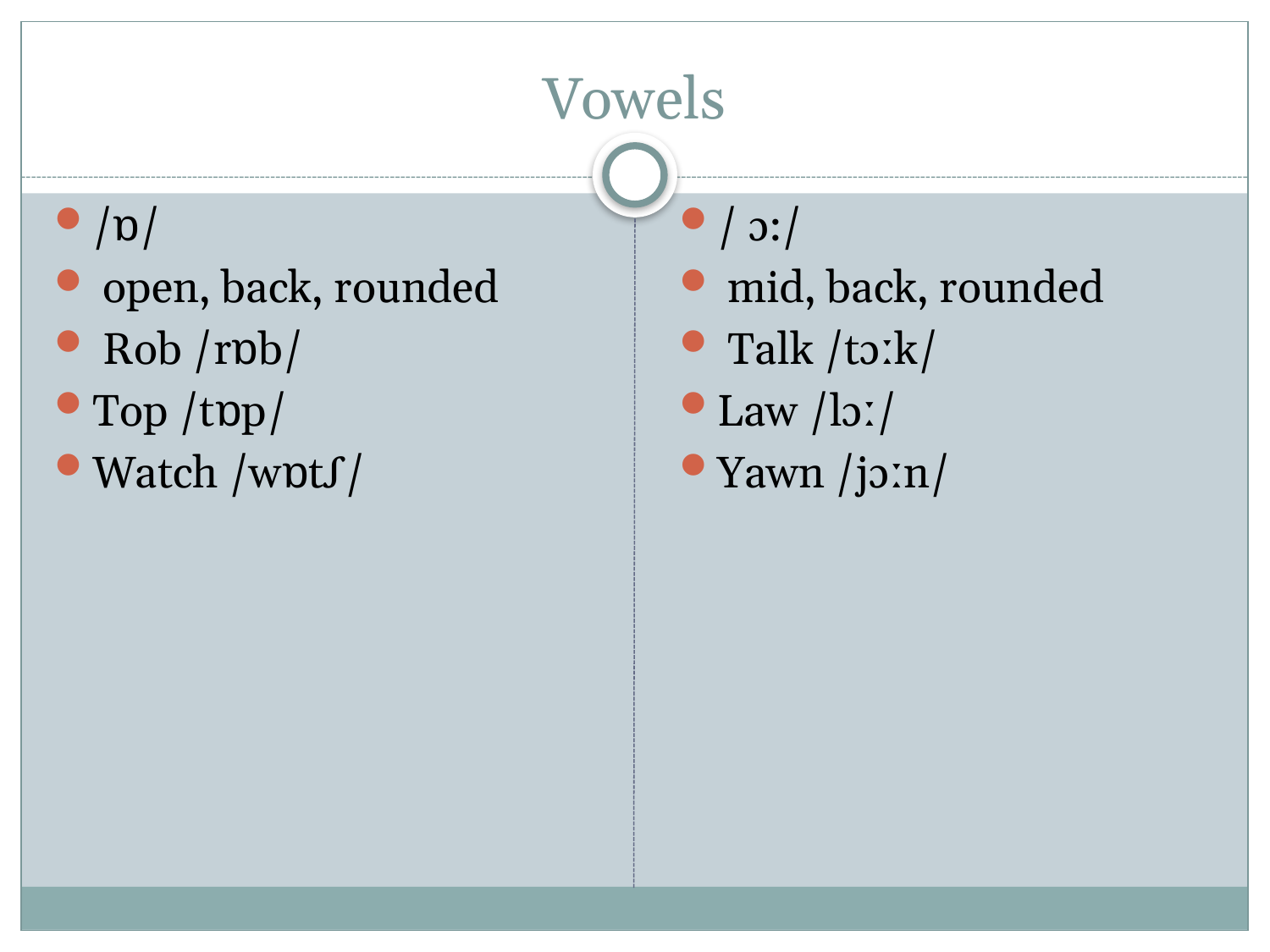

# Vowels
/ɒ/
 open, back, rounded
 Rob /rɒb/
Top /tɒp/
Watch /wɒtʃ/

/ ɔ:/
 mid, back, rounded
 Talk /tɔːk/
Law /lɔː/
Yawn /jɔːn/